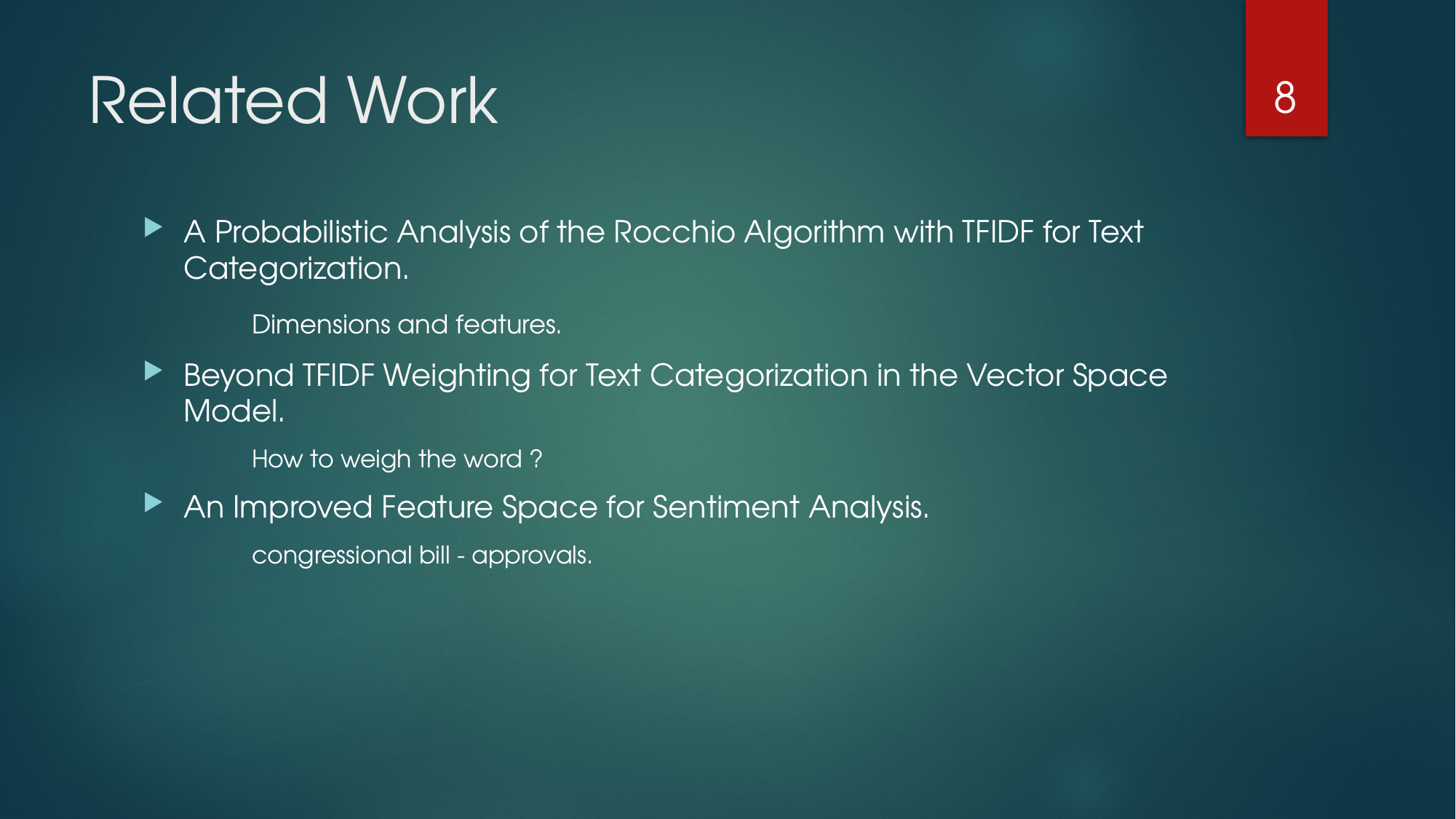

8
# Related Work

A Probabilistic Analysis of the Rocchio Algorithm with TFIDF for Text Categorization.
	Dimensions and features.
Beyond TFIDF Weighting for Text Categorization in the Vector Space Model.
	How to weigh the word ?
An Improved Feature Space for Sentiment Analysis.
	congressional bill - approvals.